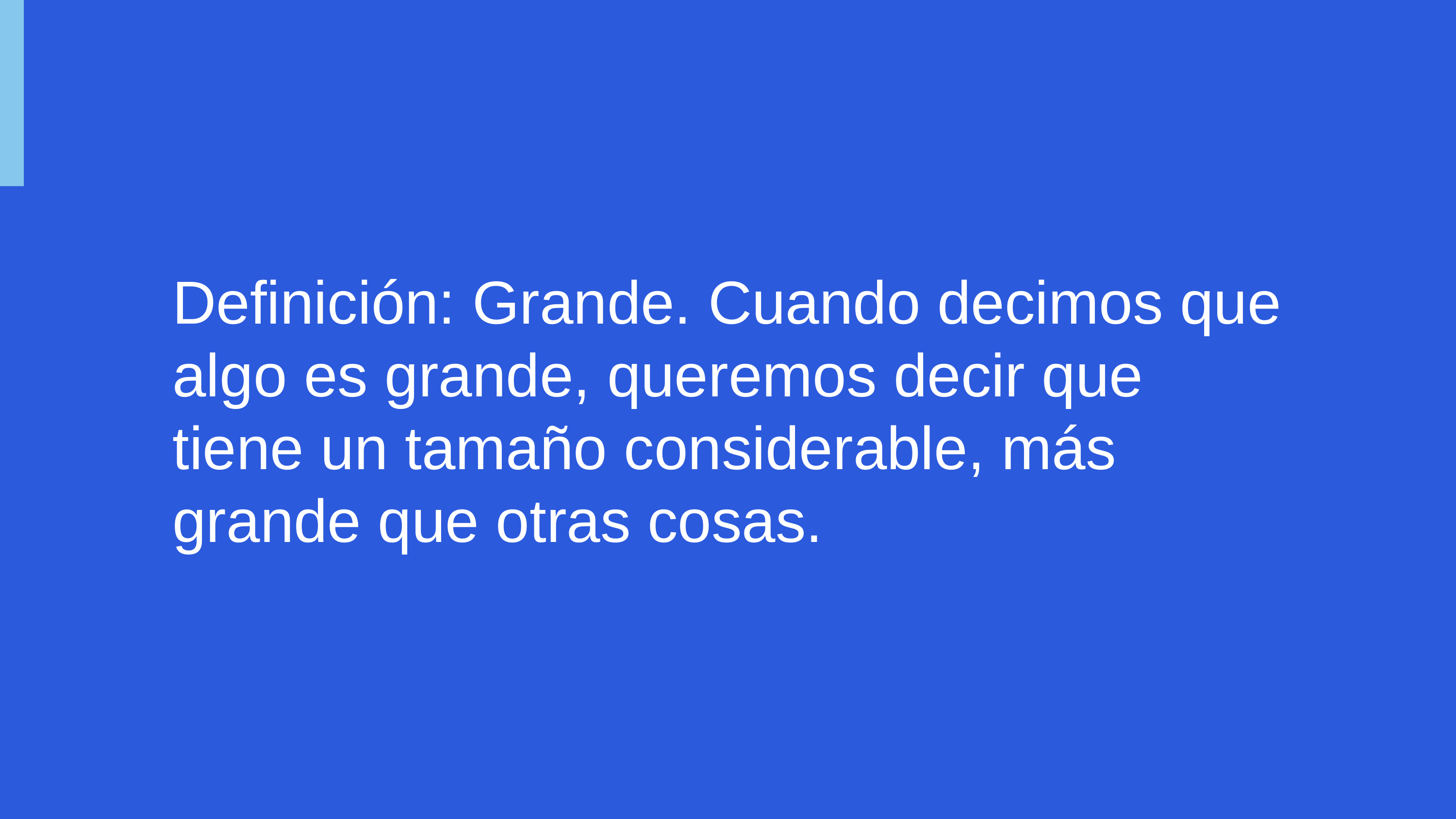

Definición: Grande. Cuando decimos que algo es grande, queremos decir que tiene un tamaño considerable, más grande que otras cosas.